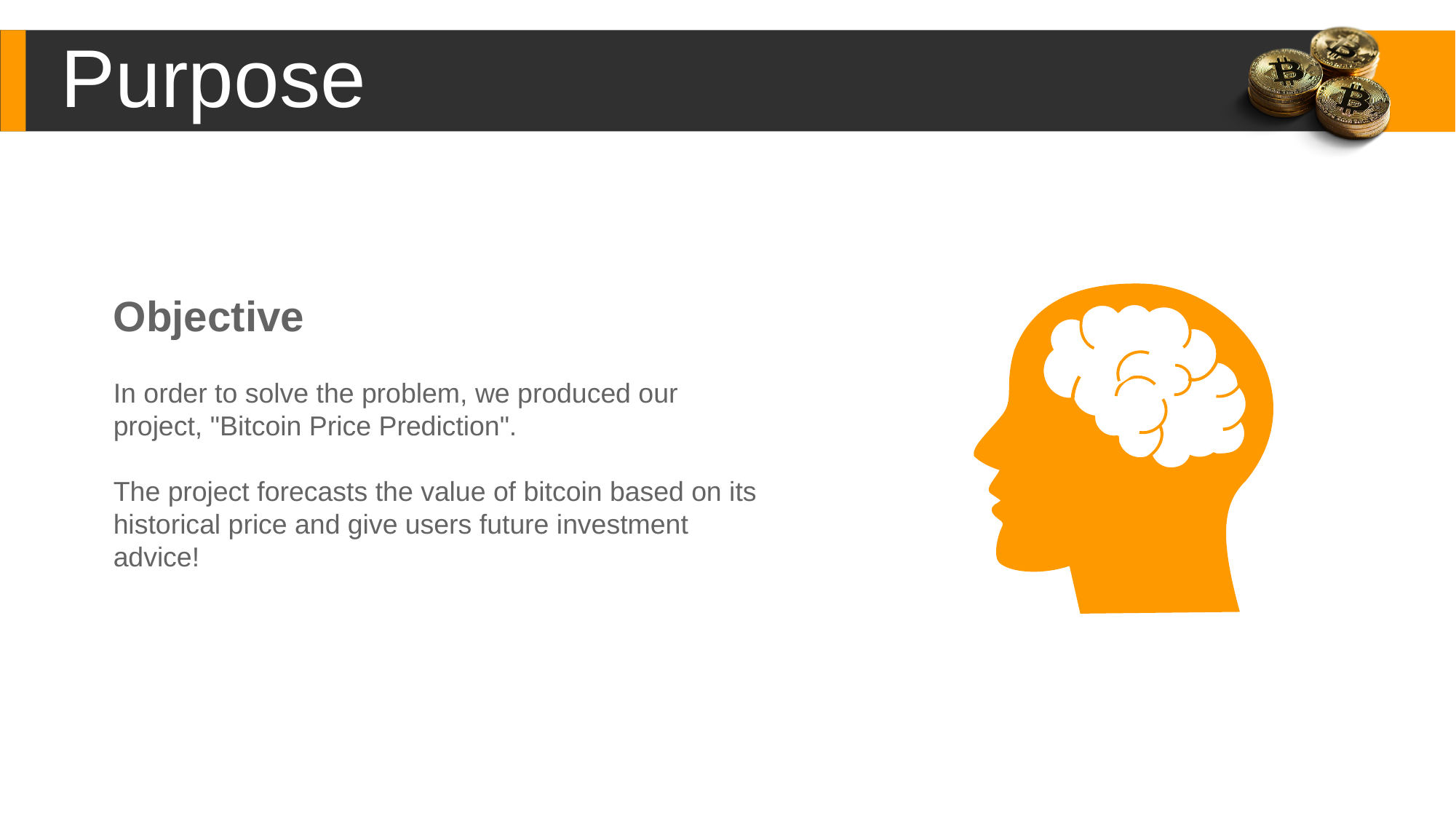

Purpose
Objective

In order to solve the problem, we produced our project, "Bitcoin Price Prediction".

The project forecasts the value of bitcoin based on its historical price and give users future investment advice!